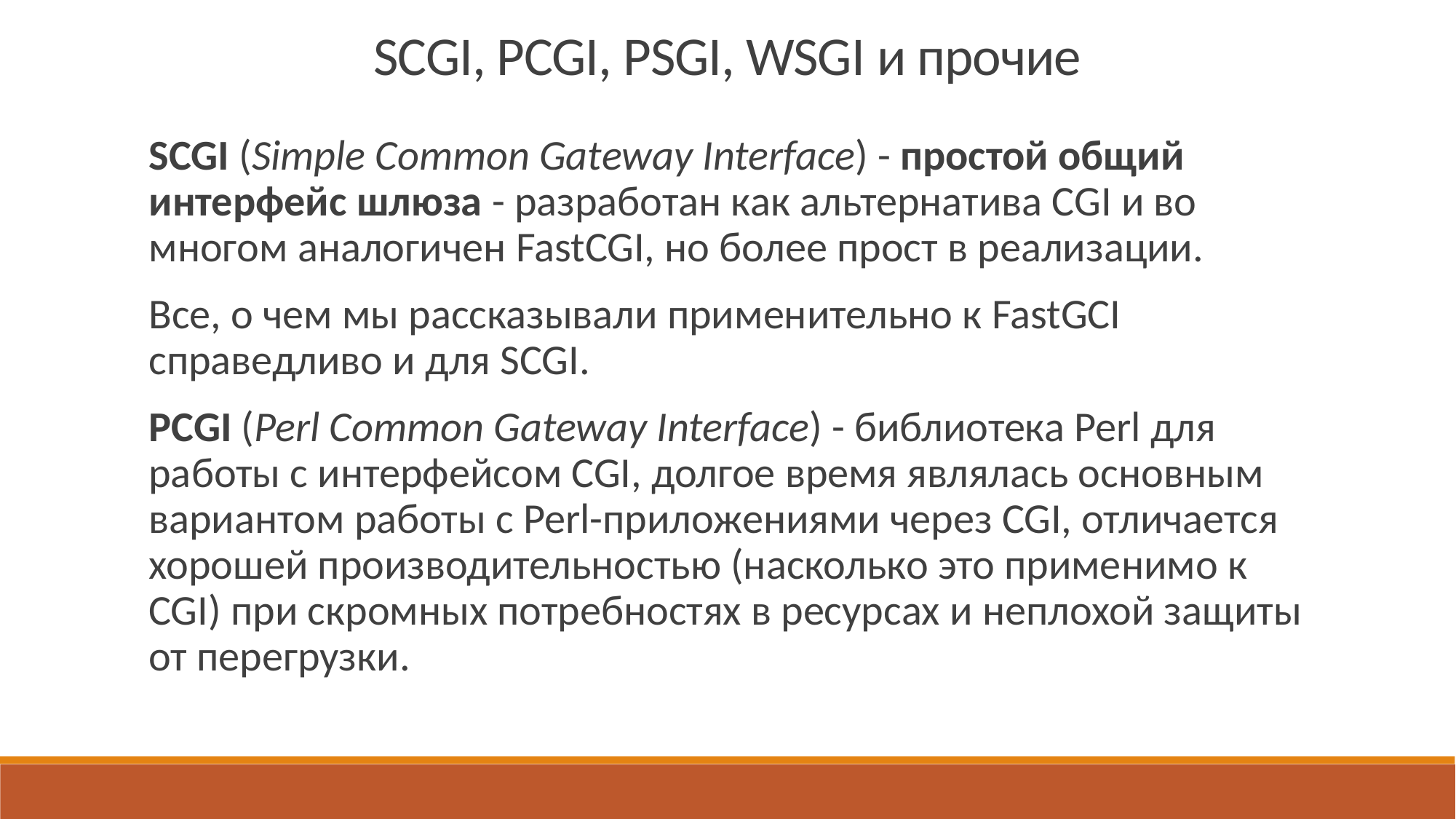

SCGI, PCGI, PSGI, WSGI и прочие
SCGI (Simple Common Gateway Interface) - простой общий интерфейс шлюза - разработан как альтернатива CGI и во многом аналогичен FastCGI, но более прост в реализации.
Все, о чем мы рассказывали применительно к FastGCI справедливо и для SCGI.
PCGI (Perl Common Gateway Interface) - библиотека Perl для работы с интерфейсом CGI, долгое время являлась основным вариантом работы с Perl-приложениями через CGI, отличается хорошей производительностью (насколько это применимо к CGI) при скромных потребностях в ресурсах и неплохой защиты от перегрузки.